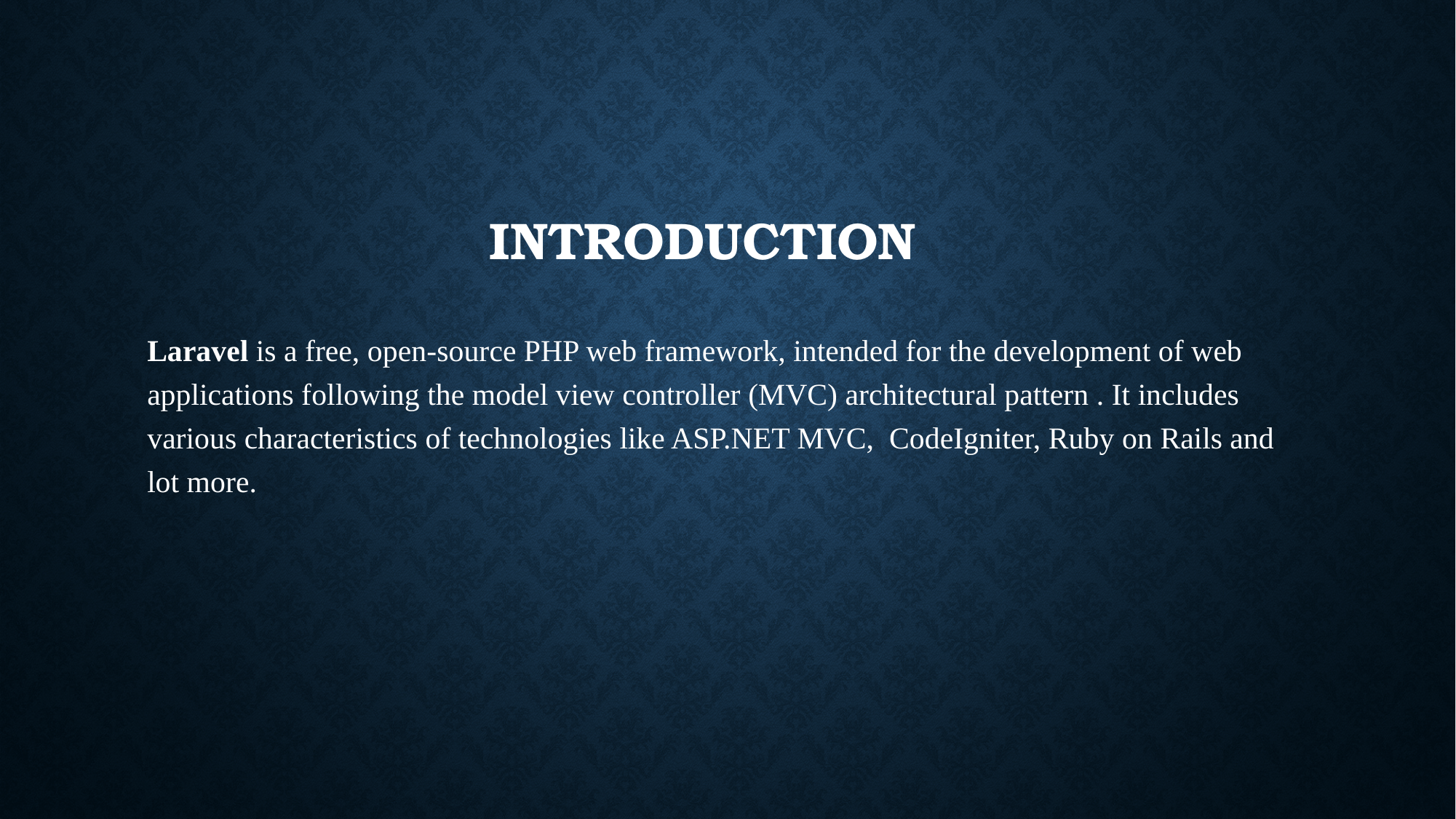

# Introduction
Laravel is a free, open-source PHP web framework, intended for the development of web applications following the model view controller (MVC) architectural pattern . It includes various characteristics of technologies like ASP.NET MVC,  CodeIgniter, Ruby on Rails and lot more.